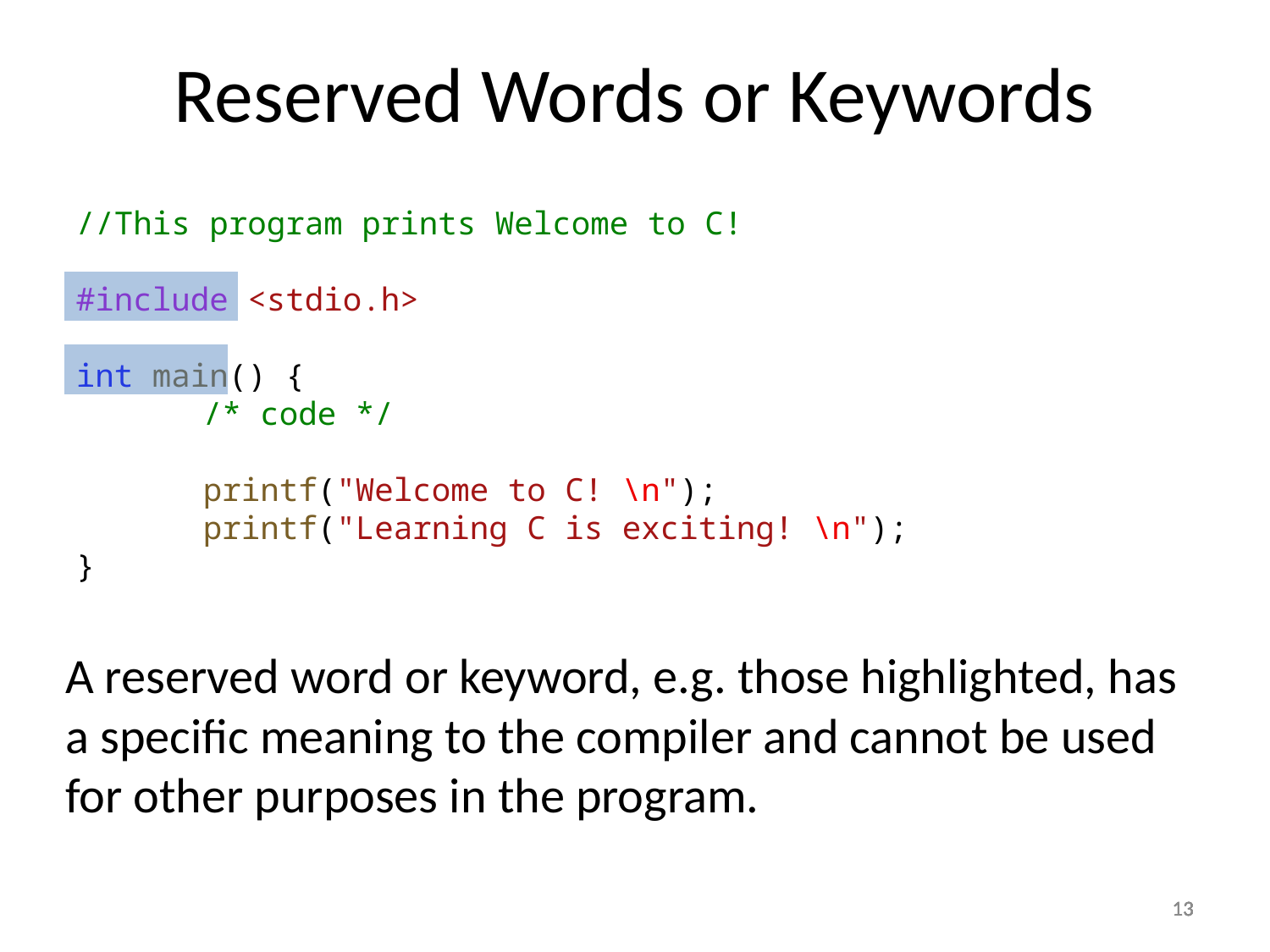

Reserved Words or Keywords
//This program prints Welcome to C!
#include <stdio.h>
int main() {
	/* code */

	printf("Welcome to C! \n");
	printf("Learning C is exciting! \n");
}

A reserved word or keyword, e.g. those highlighted, has a specific meaning to the compiler and cannot be used for other purposes in the program.
13
13
13
13
13
13